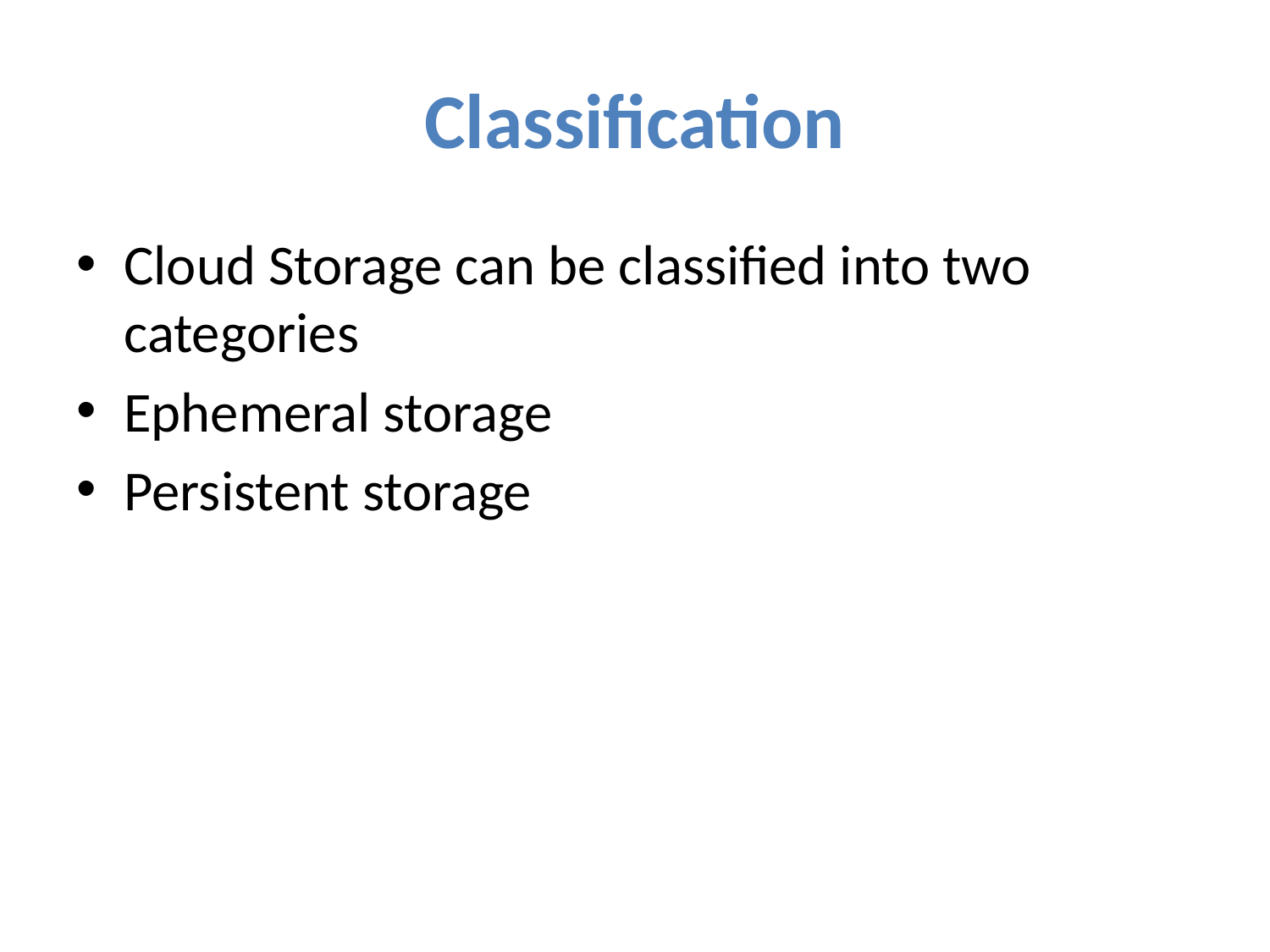

# Classification
Cloud Storage can be classified into two categories
Ephemeral storage
Persistent storage